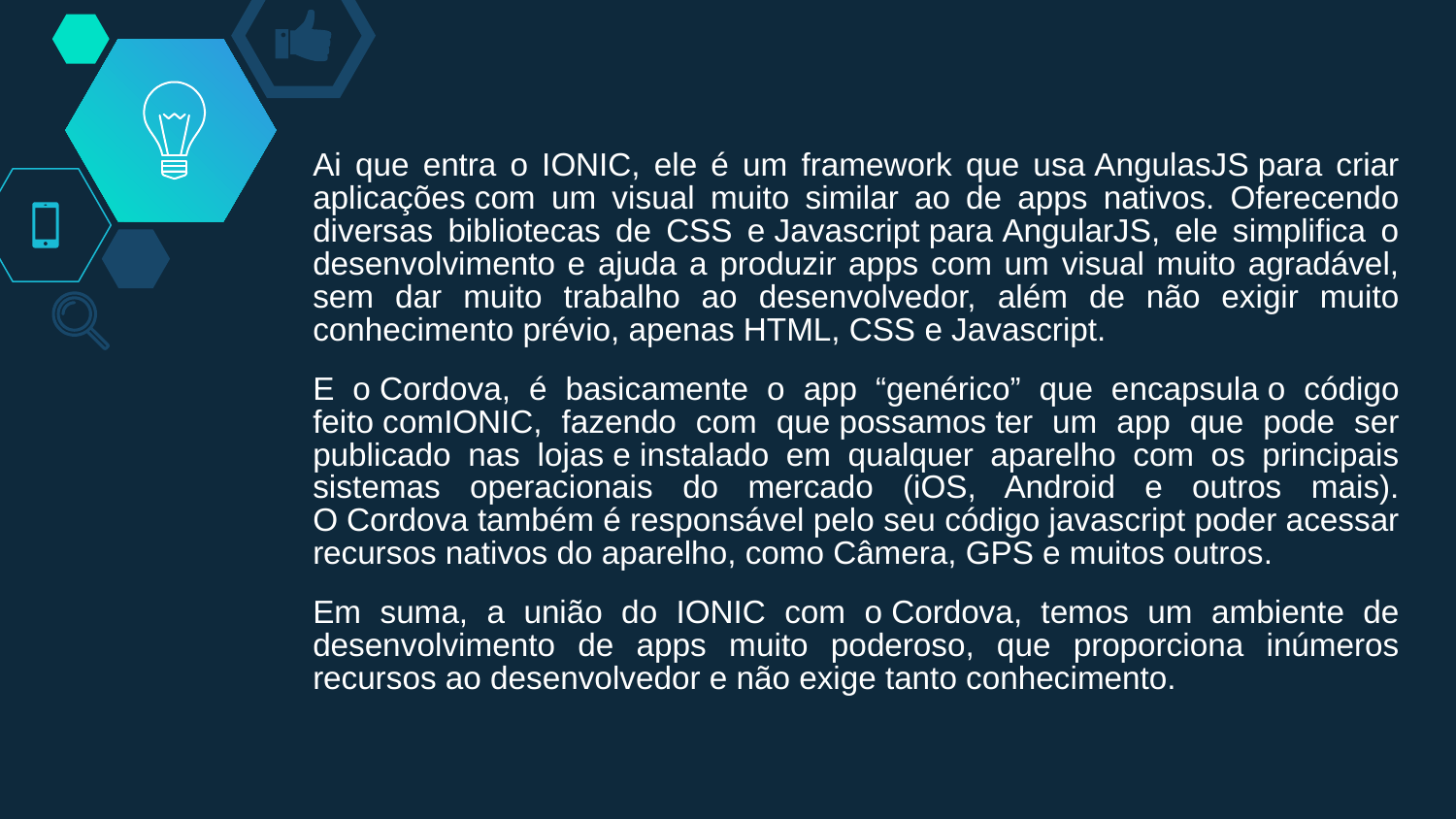

Ai que entra o IONIC, ele é um framework que usa AngulasJS para criar aplicações com um visual muito similar ao de apps nativos. Oferecendo diversas bibliotecas de CSS e Javascript para AngularJS, ele simplifica o desenvolvimento e ajuda a produzir apps com um visual muito agradável, sem dar muito trabalho ao desenvolvedor, além de não exigir muito conhecimento prévio, apenas HTML, CSS e Javascript.
E o Cordova, é basicamente o app “genérico” que encapsula o código feito comIONIC, fazendo com que possamos ter um app que pode ser publicado nas lojas e instalado em qualquer aparelho com os principais sistemas operacionais do mercado (iOS, Android e outros mais). O Cordova também é responsável pelo seu código javascript poder acessar recursos nativos do aparelho, como Câmera, GPS e muitos outros.
Em suma, a união do IONIC com o Cordova, temos um ambiente de desenvolvimento de apps muito poderoso, que proporciona inúmeros recursos ao desenvolvedor e não exige tanto conhecimento.